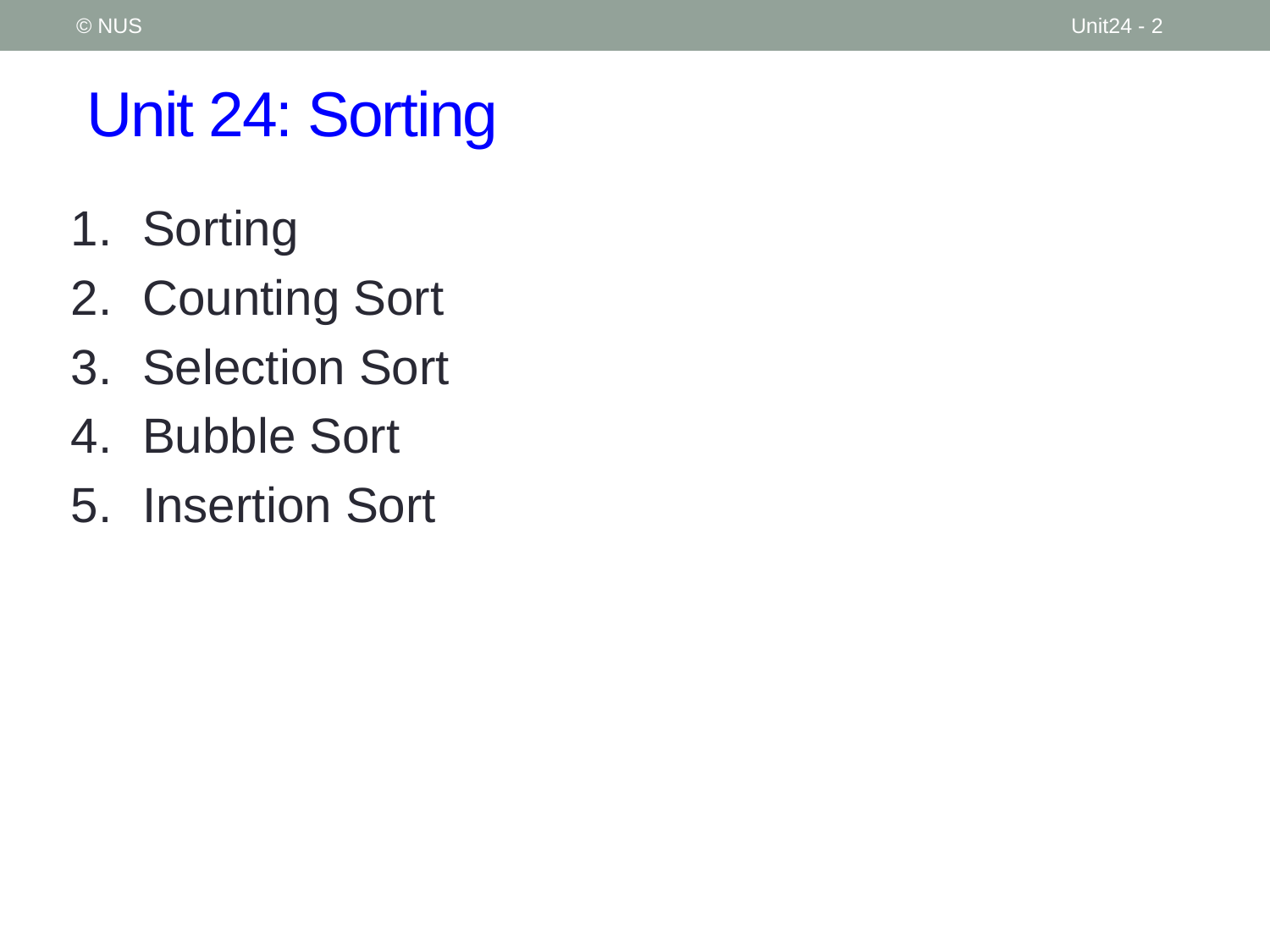

© NUS
Unit24 - 2
# Unit 24: Sorting
Sorting
Counting Sort
Selection Sort
Bubble Sort
Insertion Sort